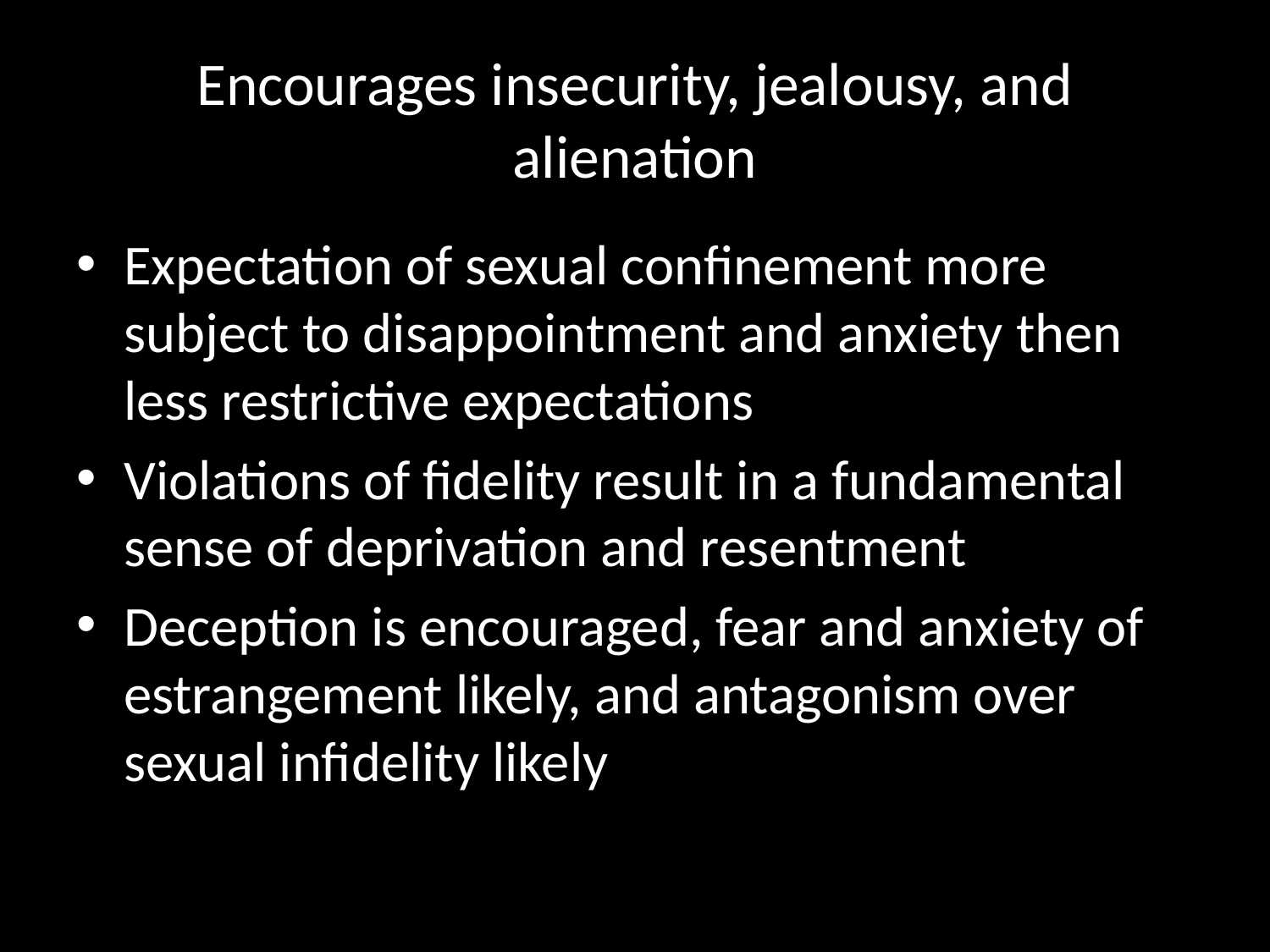

# Encourages insecurity, jealousy, and alienation
Expectation of sexual confinement more subject to disappointment and anxiety then less restrictive expectations
Violations of fidelity result in a fundamental sense of deprivation and resentment
Deception is encouraged, fear and anxiety of estrangement likely, and antagonism over sexual infidelity likely